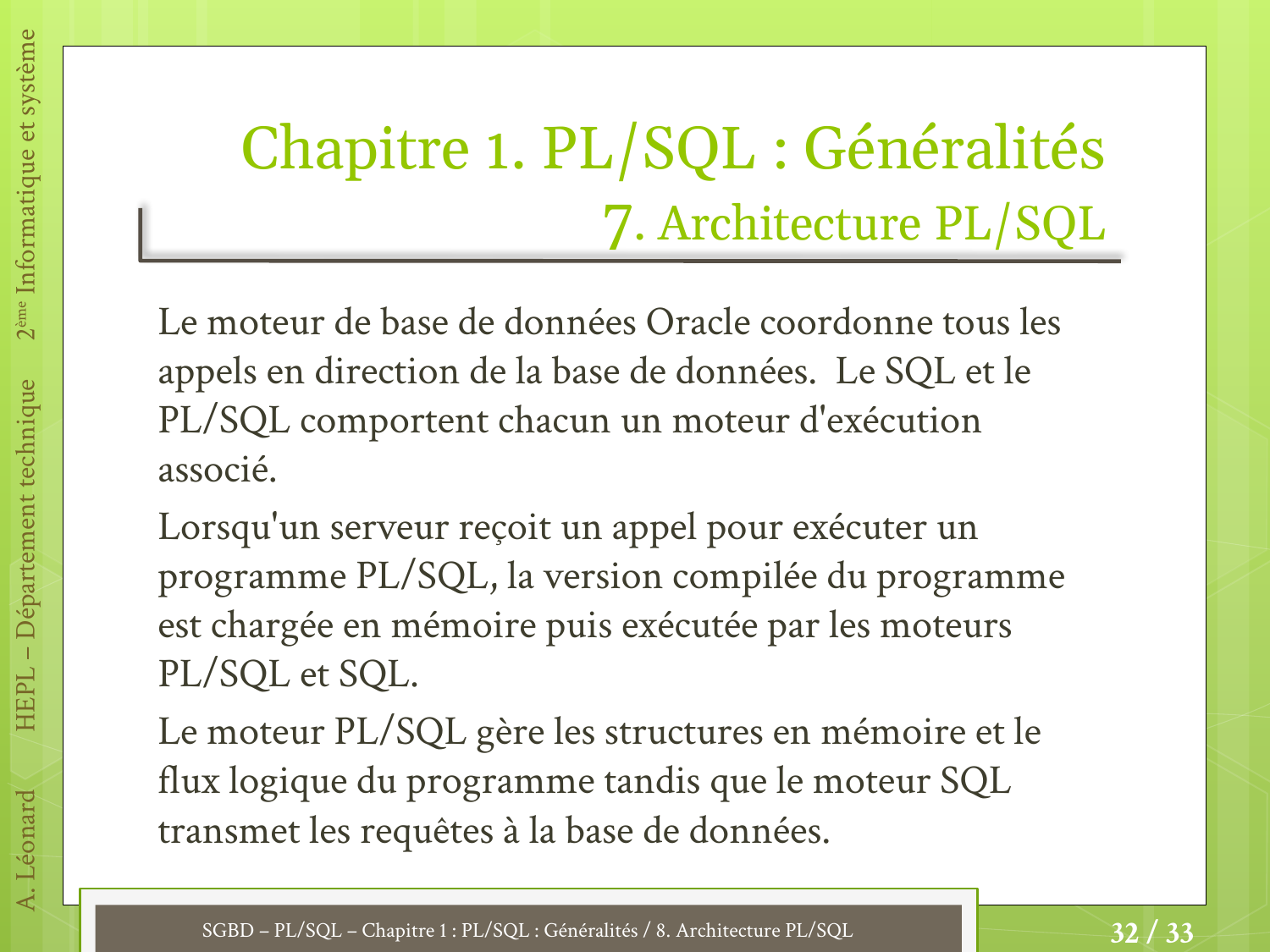

# Chapitre 1. PL/SQL : Généralités 7. Architecture PL/SQL
Le moteur de base de données Oracle coordonne tous les appels en direction de la base de données.  Le SQL et le PL/SQL comportent chacun un moteur d'exécution associé.
Lorsqu'un serveur reçoit un appel pour exécuter un programme PL/SQL, la version compilée du programme est chargée en mémoire puis exécutée par les moteurs PL/SQL et SQL.
Le moteur PL/SQL gère les structures en mémoire et le flux logique du programme tandis que le moteur SQL transmet les requêtes à la base de données.
SGBD – PL/SQL – Chapitre 1 : PL/SQL : Généralités / 8. Architecture PL/SQL